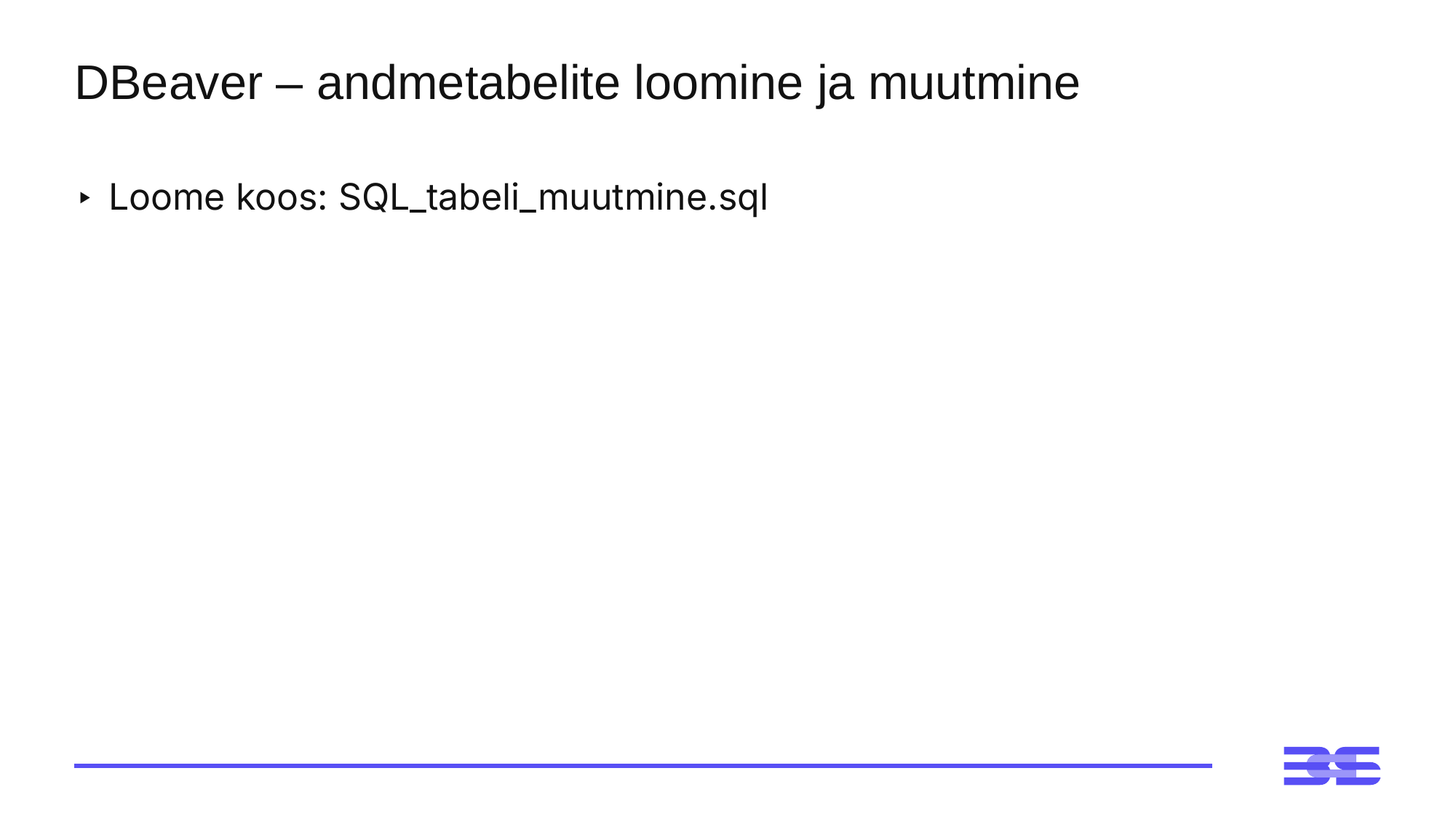

# DBeaver – andmetabelite loomine ja muutmine
Loome koos: SQL_tabeli_muutmine.sql